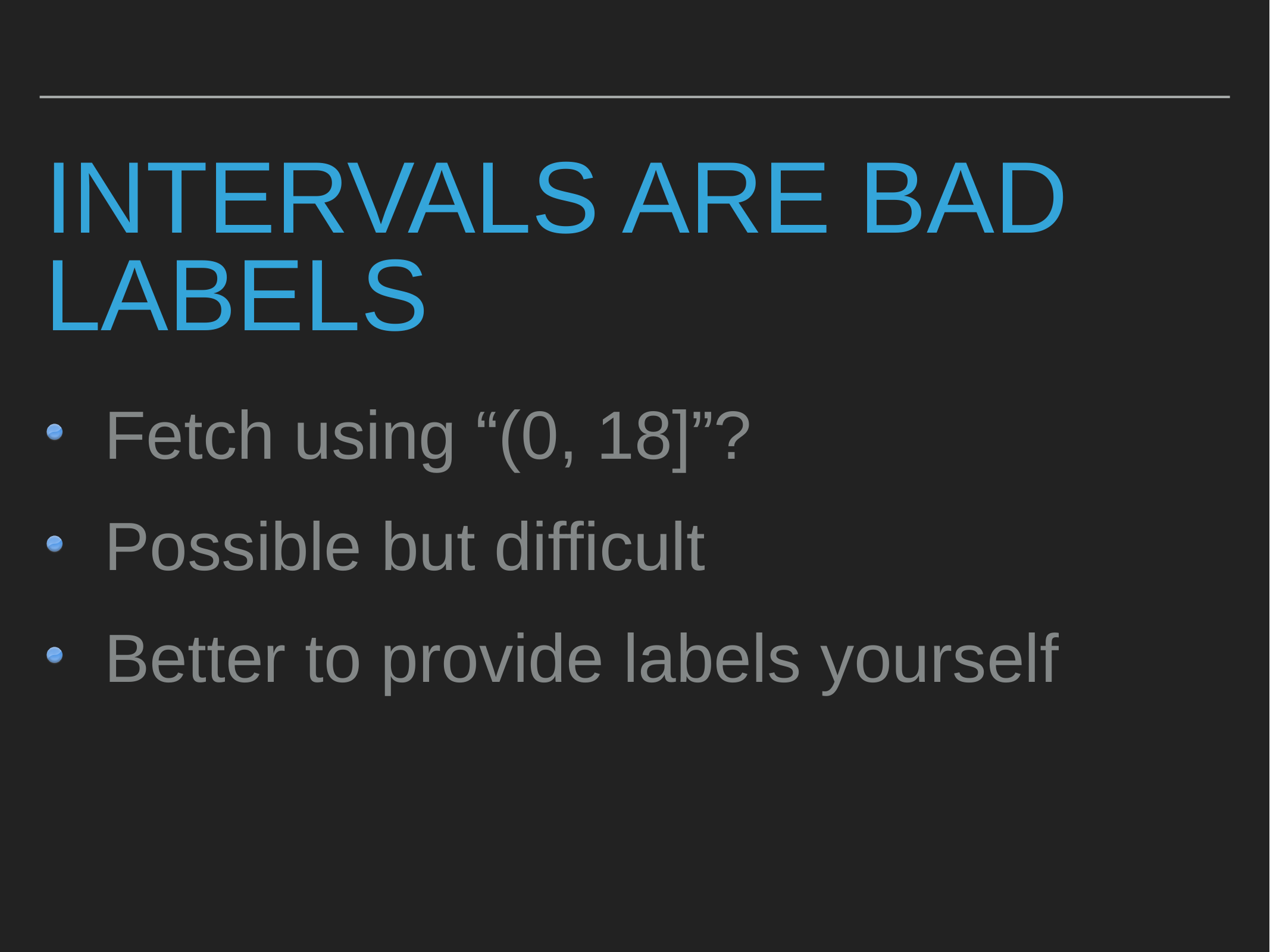

# Intervals are bad labels
Fetch using “(0, 18]”?
Possible but difficult
Better to provide labels yourself